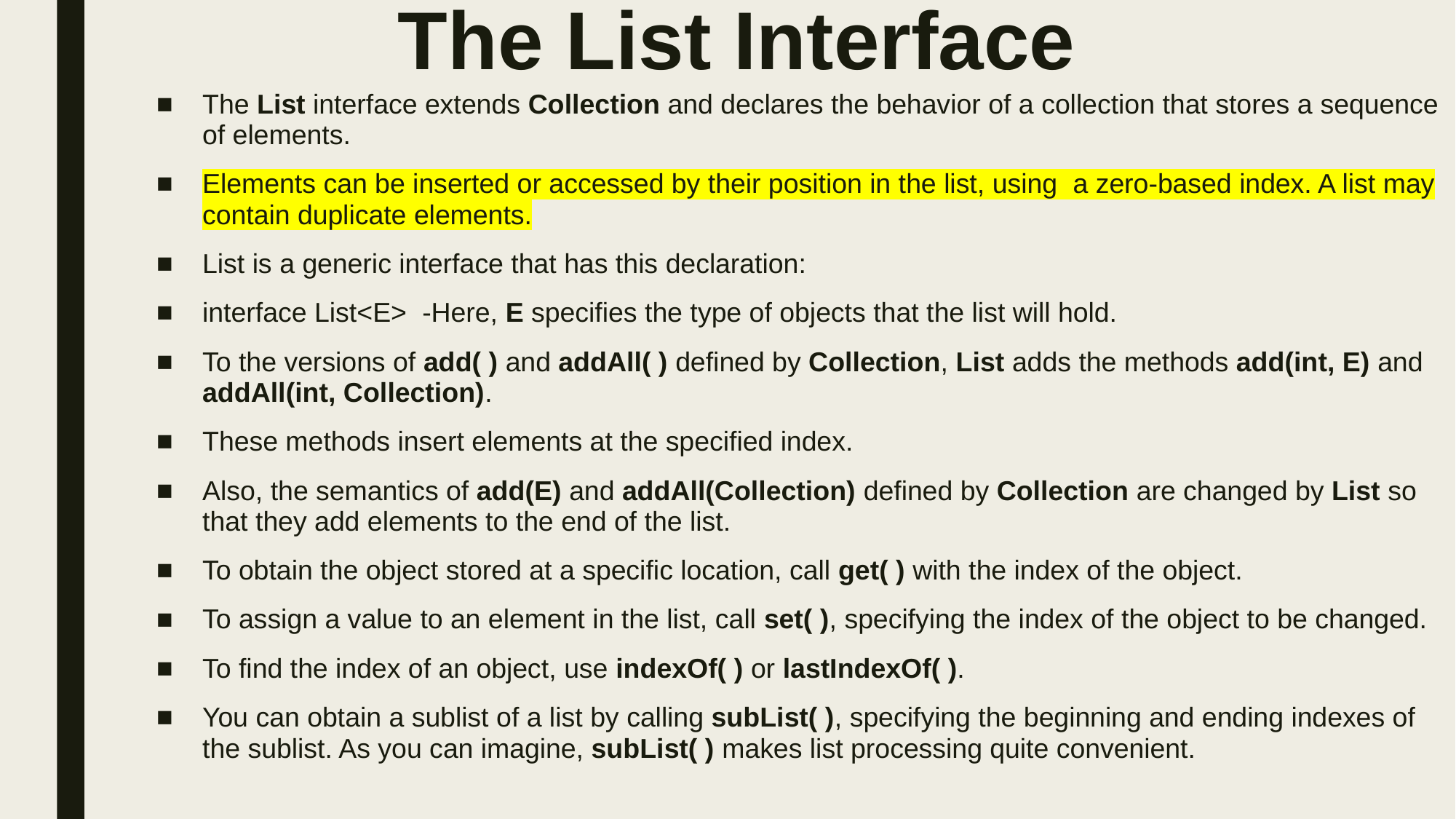

# The List Interface
The List interface extends Collection and declares the behavior of a collection that stores a sequence of elements.
Elements can be inserted or accessed by their position in the list, using  a zero-based index. A list may contain duplicate elements.
List is a generic interface that has this declaration:
interface List<E>  -Here, E specifies the type of objects that the list will hold.
To the versions of add( ) and addAll( ) defined by Collection, List adds the methods add(int, E) and addAll(int, Collection).
These methods insert elements at the specified index.
Also, the semantics of add(E) and addAll(Collection) defined by Collection are changed by List so that they add elements to the end of the list.
To obtain the object stored at a specific location, call get( ) with the index of the object.
To assign a value to an element in the list, call set( ), specifying the index of the object to be changed.
To find the index of an object, use indexOf( ) or lastIndexOf( ).
You can obtain a sublist of a list by calling subList( ), specifying the beginning and ending indexes of the sublist. As you can imagine, subList( ) makes list processing quite convenient.